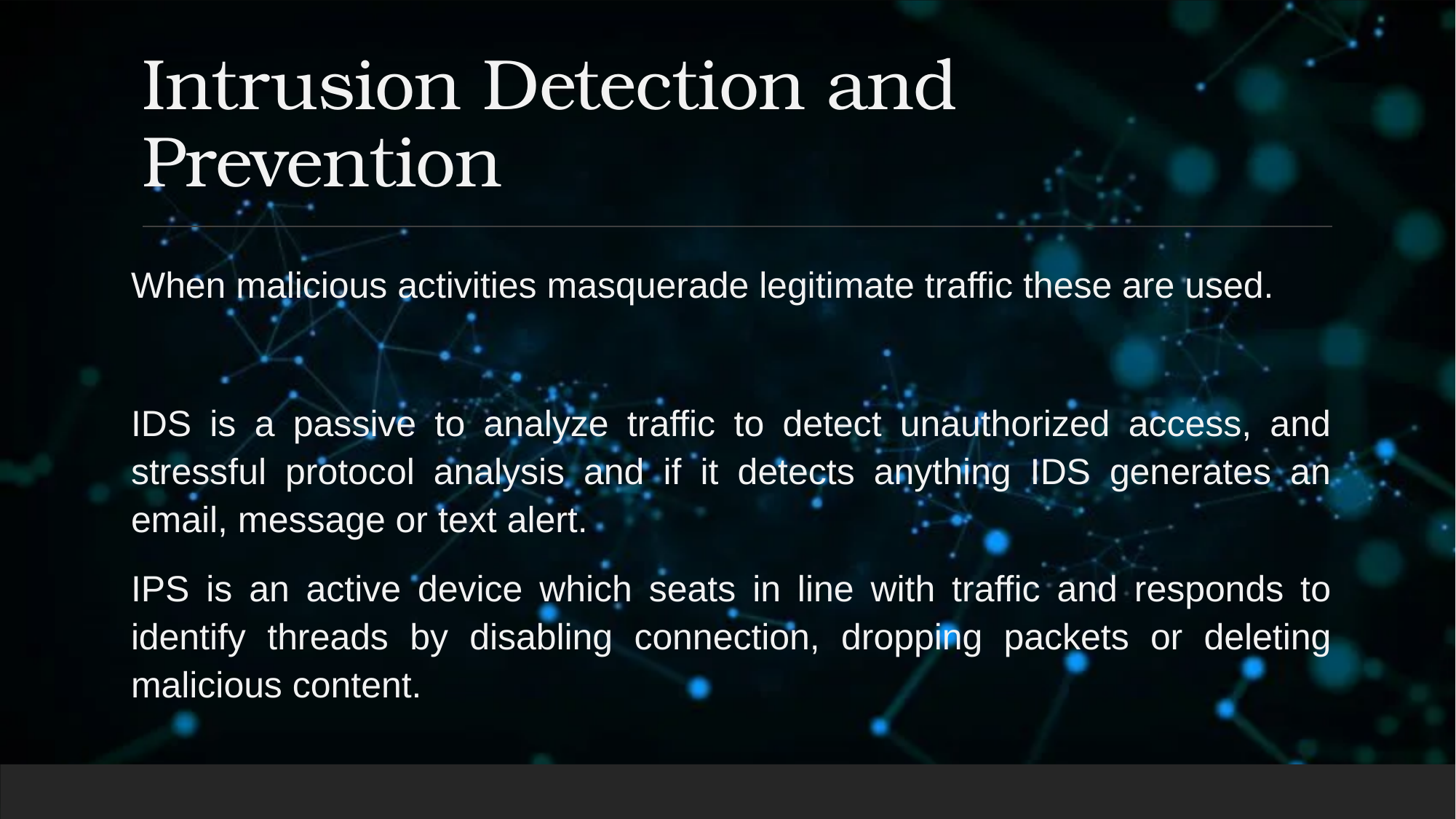

# Intrusion Detection and Prevention
When malicious activities masquerade legitimate traffic these are used.

IDS is a passive to analyze traffic to detect unauthorized access, and stressful protocol analysis and if it detects anything IDS generates an email, message or text alert.
IPS is an active device which seats in line with traffic and responds to identify threads by disabling connection, dropping packets or deleting malicious content.